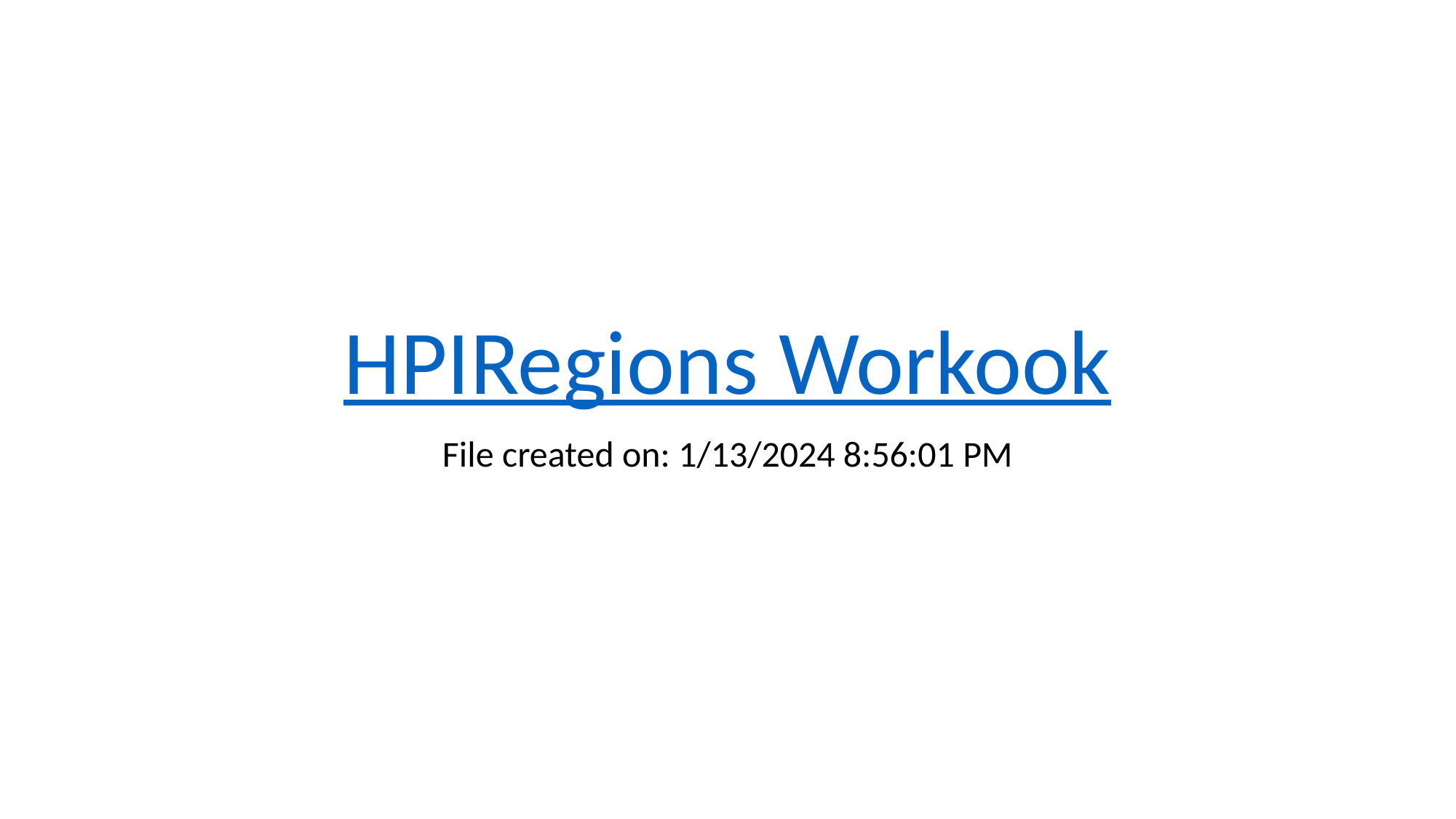

# HPIRegions Workook
File created on: 1/13/2024 8:56:01 PM